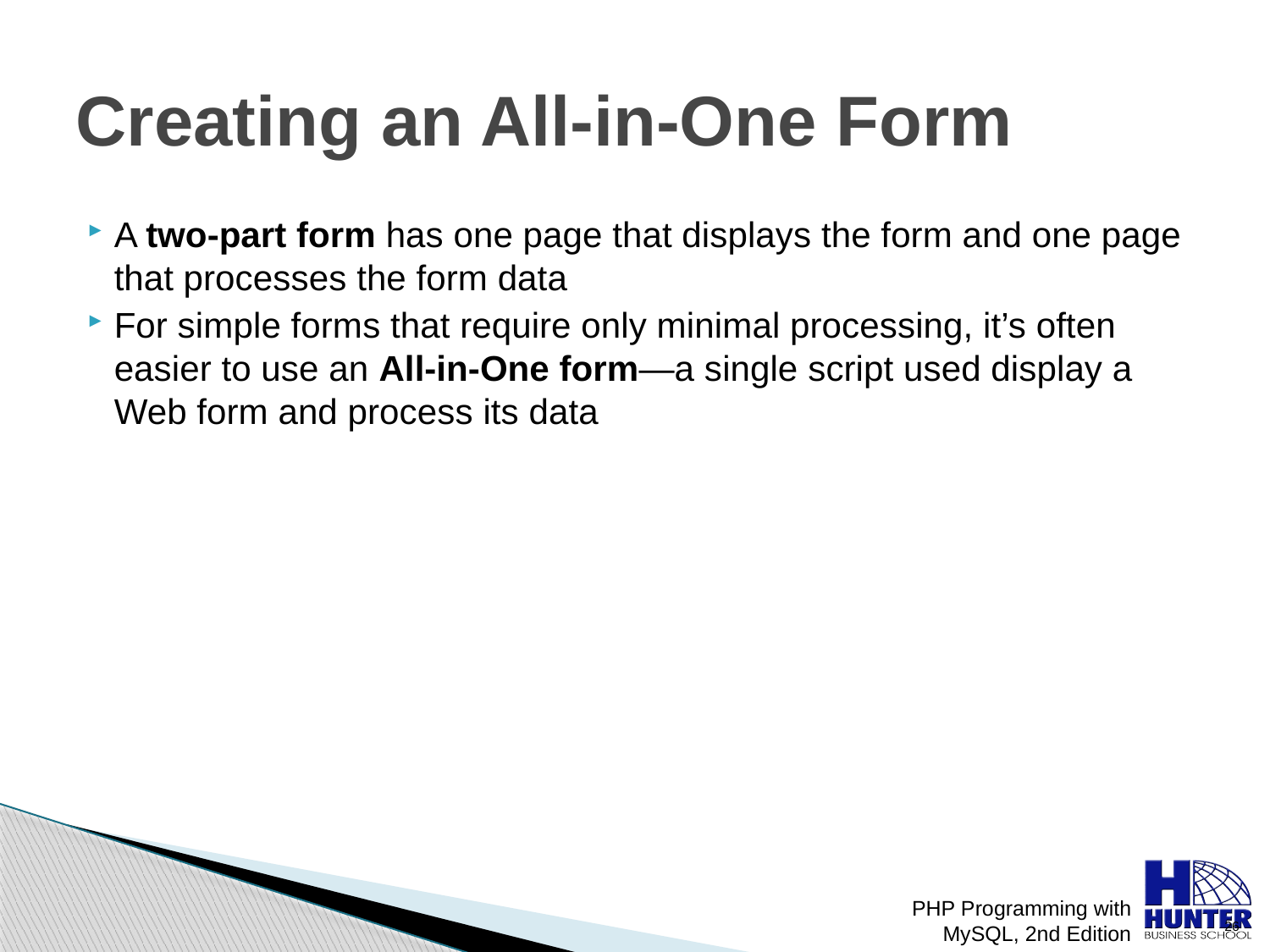

# Creating an All-in-One Form
A two-part form has one page that displays the form and one page that processes the form data
For simple forms that require only minimal processing, it’s often easier to use an All-in-One form—a single script used display a Web form and process its data

PHP Programming with MySQL, 2nd Edition
 26